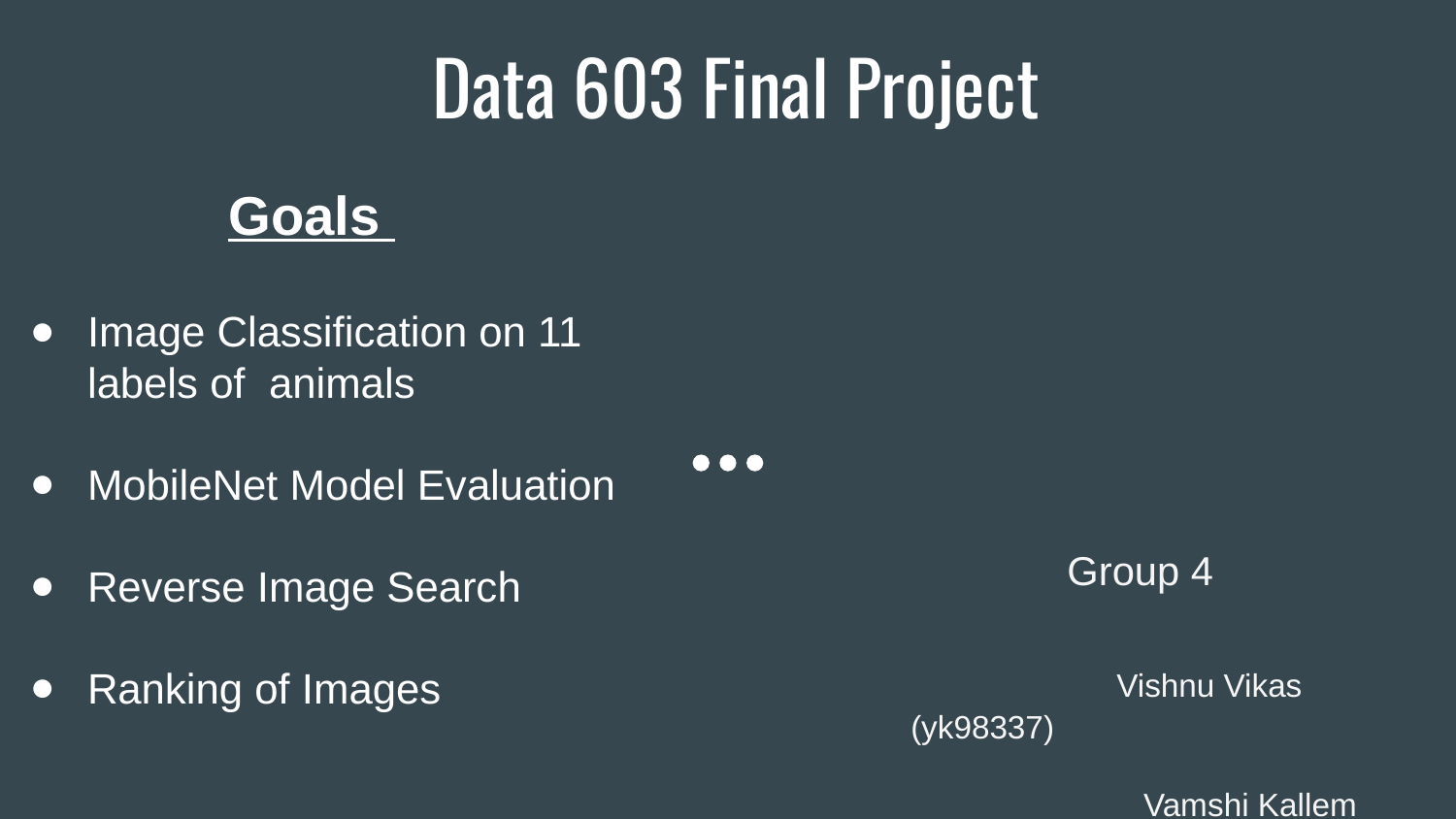

# Data 603 Final Project
              Goals

Image Classification on 11 labels of  animals

MobileNet Model Evaluation

Reverse Image Search

Ranking of Images

              Group 4
                                                     Vishnu Vikas     (yk98337)                                                                                                                    Vamshi Kallem (vamshik1)                                                                                                                         Abhiram Raju    (abhirak1)                                                                                                                       Atal Sai               (a280)